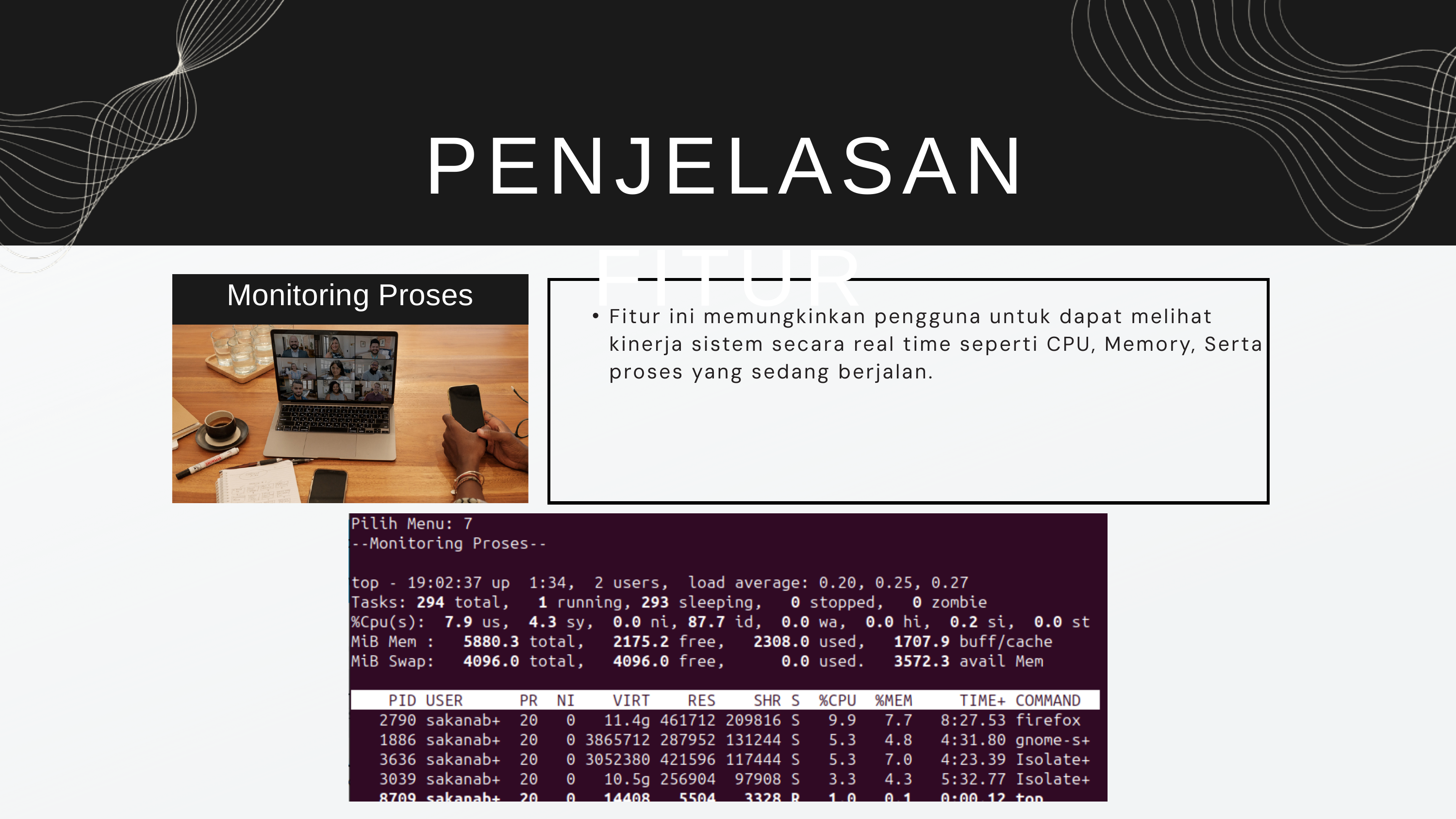

PENJELASAN FITUR

Monitoring Proses

Fitur ini memungkinkan pengguna untuk dapat melihat kinerja sistem secara real time seperti CPU, Memory, Serta proses yang sedang berjalan.